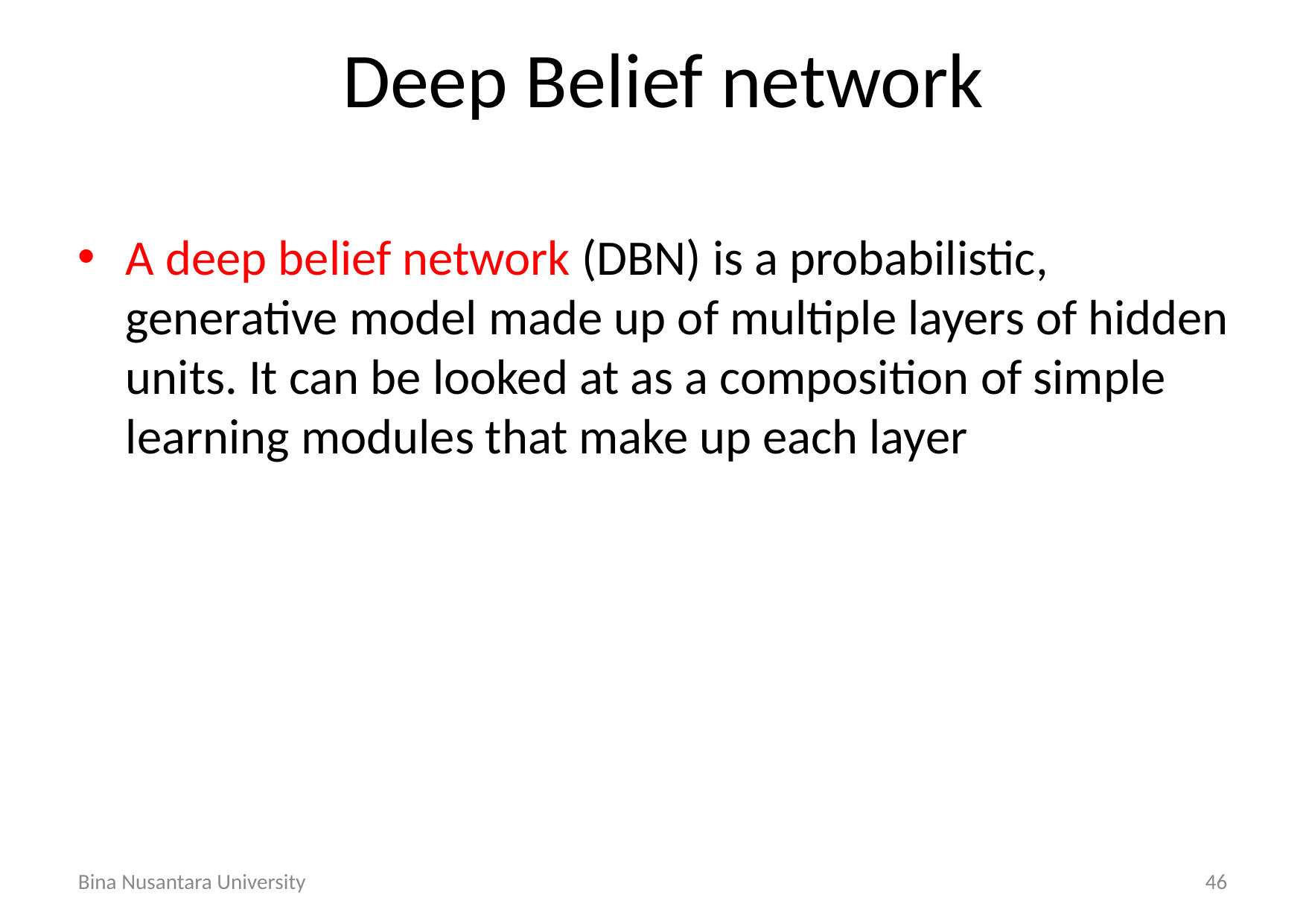

# Deep Belief network
A deep belief network (DBN) is a probabilistic,  generative model made up of multiple layers of hidden units. It can be looked at as a composition of simple learning modules that make up each layer

Bina Nusantara University
46